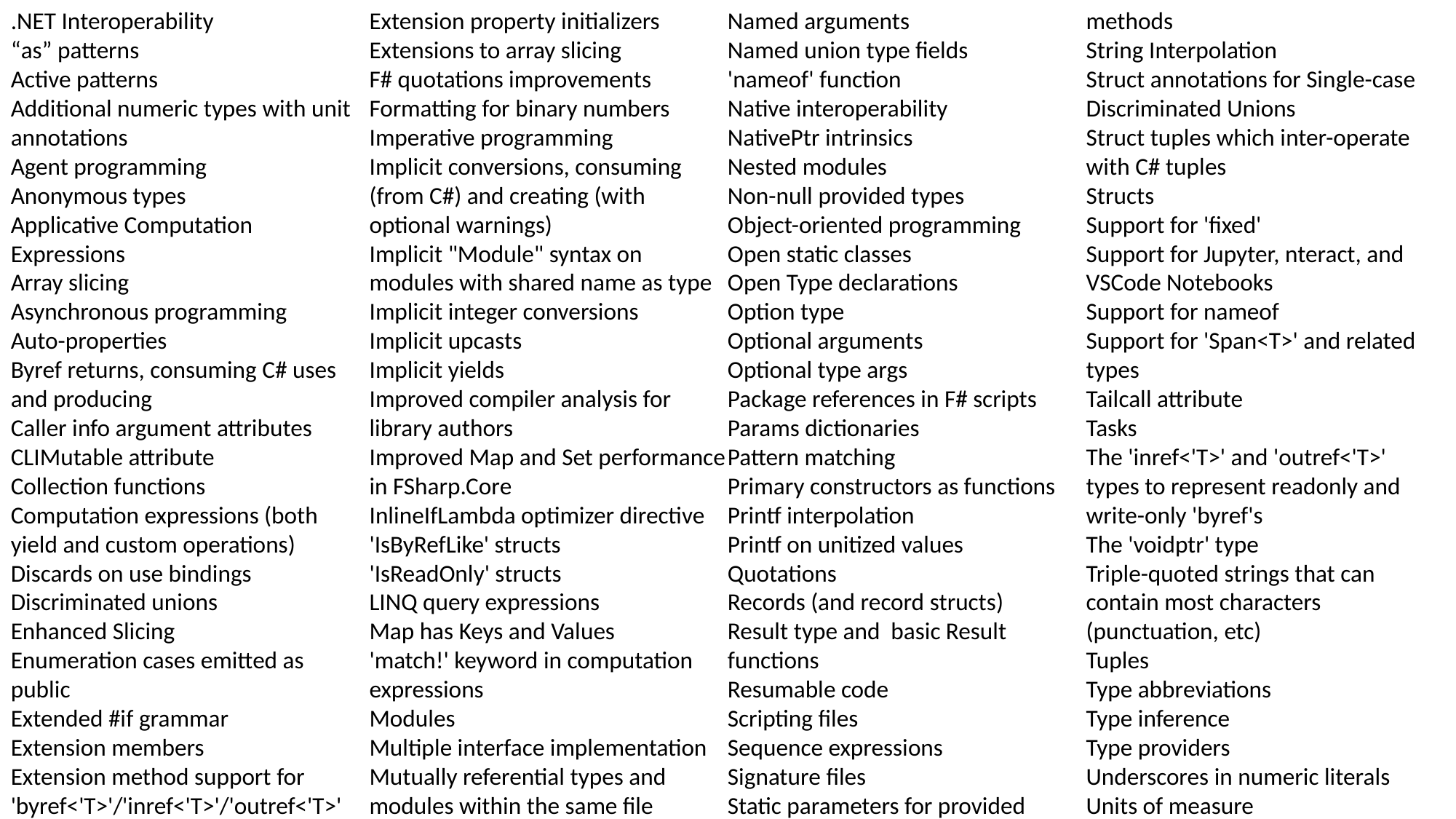

.NET Interoperability
“as” patterns
Active patterns
Additional numeric types with unit annotations
Agent programming
Anonymous types
Applicative Computation Expressions
Array slicing
Asynchronous programming
Auto-properties
Byref returns, consuming C# uses and producing
Caller info argument attributes
CLIMutable attribute
Collection functions
Computation expressions (both yield and custom operations)
Discards on use bindings
Discriminated unions
Enhanced Slicing
Enumeration cases emitted as public
Extended #if grammar
Extension members
Extension method support for 'byref<'T>'/'inref<'T>'/'outref<'T>'
Extension property initializers
Extensions to array slicing
F# quotations improvements
Formatting for binary numbers
Imperative programming
Implicit conversions, consuming (from C#) and creating (with optional warnings)
Implicit "Module" syntax on modules with shared name as type
Implicit integer conversions
Implicit upcasts
Implicit yields
Improved compiler analysis for library authors
Improved Map and Set performance in FSharp.Core
InlineIfLambda optimizer directive
'IsByRefLike' structs
'IsReadOnly' structs
LINQ query expressions
Map has Keys and Values
'match!' keyword in computation expressions
Modules
Multiple interface implementation
Mutually referential types and modules within the same file
Named arguments
Named union type fields
'nameof' function
Native interoperability
NativePtr intrinsics
Nested modules
Non-null provided types
Object-oriented programming
Open static classes
Open Type declarations
Option type
Optional arguments
Optional type args
Package references in F# scripts
Params dictionaries
Pattern matching
Primary constructors as functions
Printf interpolation
Printf on unitized values
Quotations
Records (and record structs)
Result type and  basic Result functions
Resumable code
Scripting files
Sequence expressions
Signature files
Static parameters for provided methods
String Interpolation
Struct annotations for Single-case Discriminated Unions
Struct tuples which inter-operate with C# tuples
Structs
Support for 'fixed'
Support for Jupyter, nteract, and VSCode Notebooks
Support for nameof
Support for 'Span<T>' and related types
Tailcall attribute
Tasks
The 'inref<'T>' and 'outref<'T>' types to represent readonly and write-only 'byref's
The 'voidptr' type
Triple-quoted strings that can contain most characters (punctuation, etc)
Tuples
Type abbreviations
Type inference
Type providers
Underscores in numeric literals
Units of measure